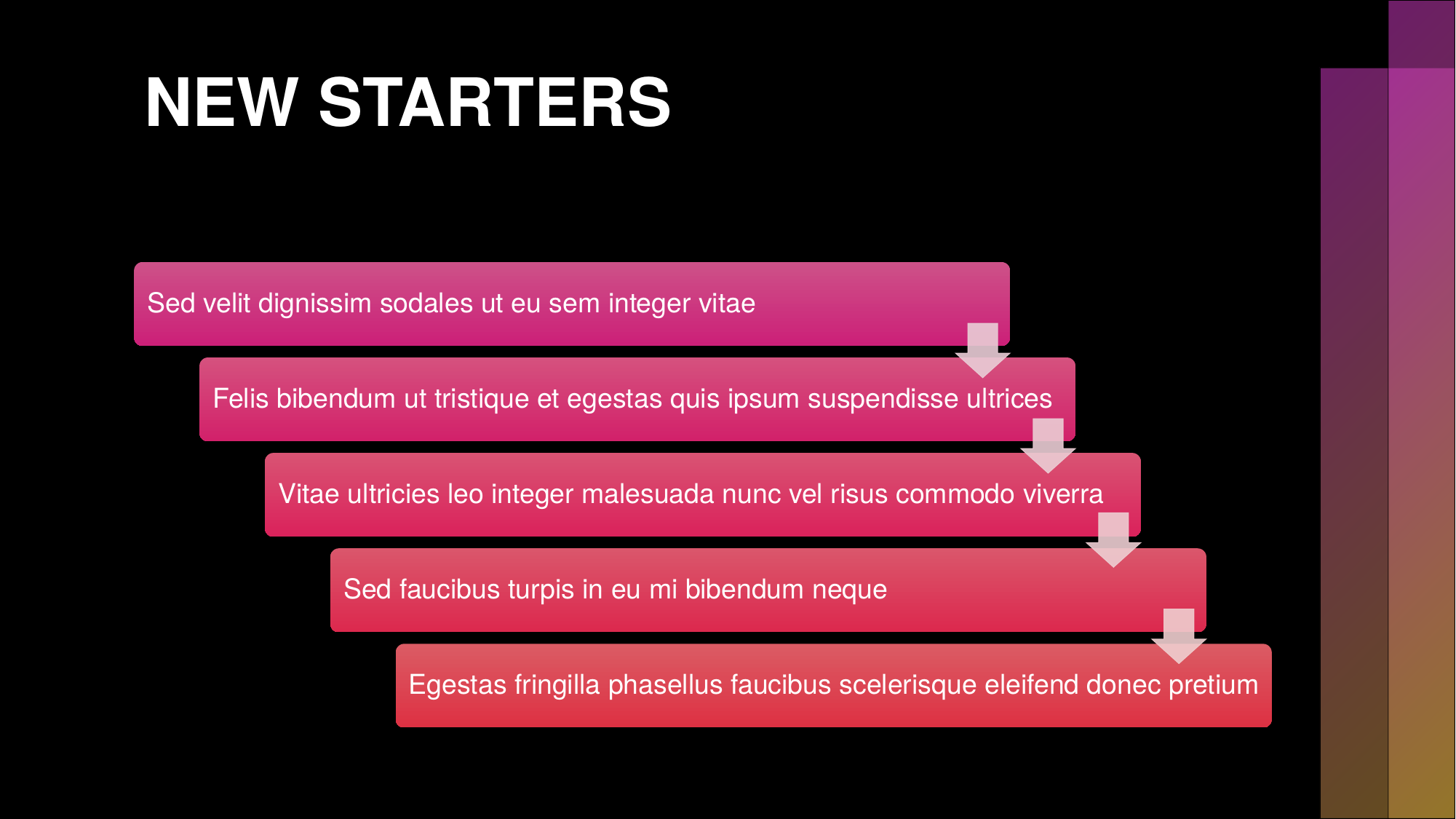

# NEW STARTERS

Sed velit dignissim sodales ut eu sem integer vitae
Felis bibendum ut tristique et egestas quis ipsum suspendisse ultrices
Vitae ultricies leo integer malesuada nunc vel risus commodo viverra
Sed faucibus turpis in eu mi bibendum neque
Egestas fringilla phasellus faucibus scelerisque eleifend donec pretium